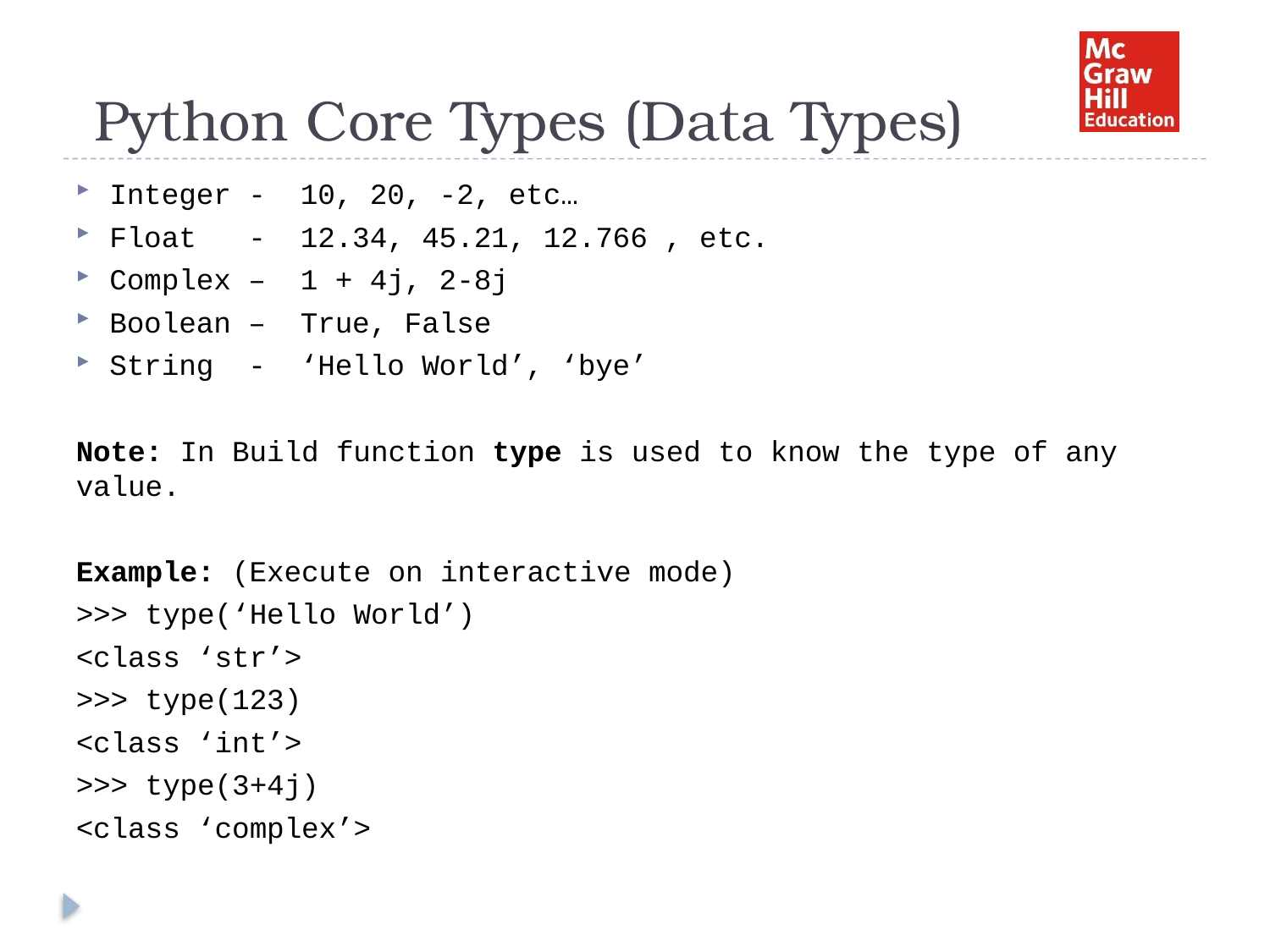

# Python Core Types (Data Types)
Integer -  10, 20, -2, etc…
Float   -  12.34, 45.21, 12.766 , etc.
Complex –  1 + 4j, 2-8j
Boolean –  True, False
String  -  ‘Hello World’, ‘bye’

Note: In Build function type is used to know the type of any value.

Example: (Execute on interactive mode)
>>> type(‘Hello World’)
<class ‘str’>
>>> type(123)
<class ‘int’>
>>> type(3+4j)
<class ‘complex’>